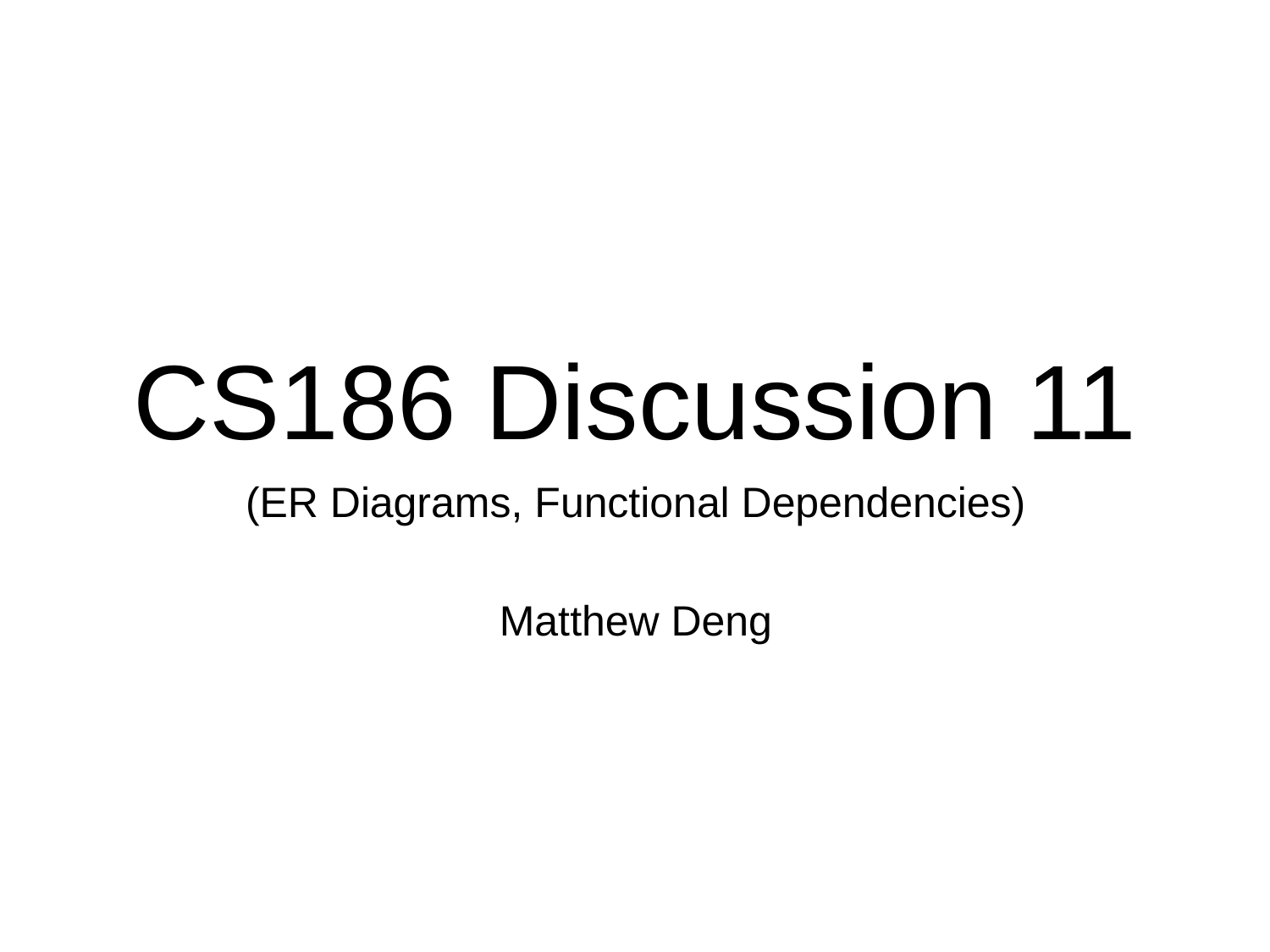

# CS186 Discussion 11
(ER Diagrams, Functional Dependencies)

Matthew Deng